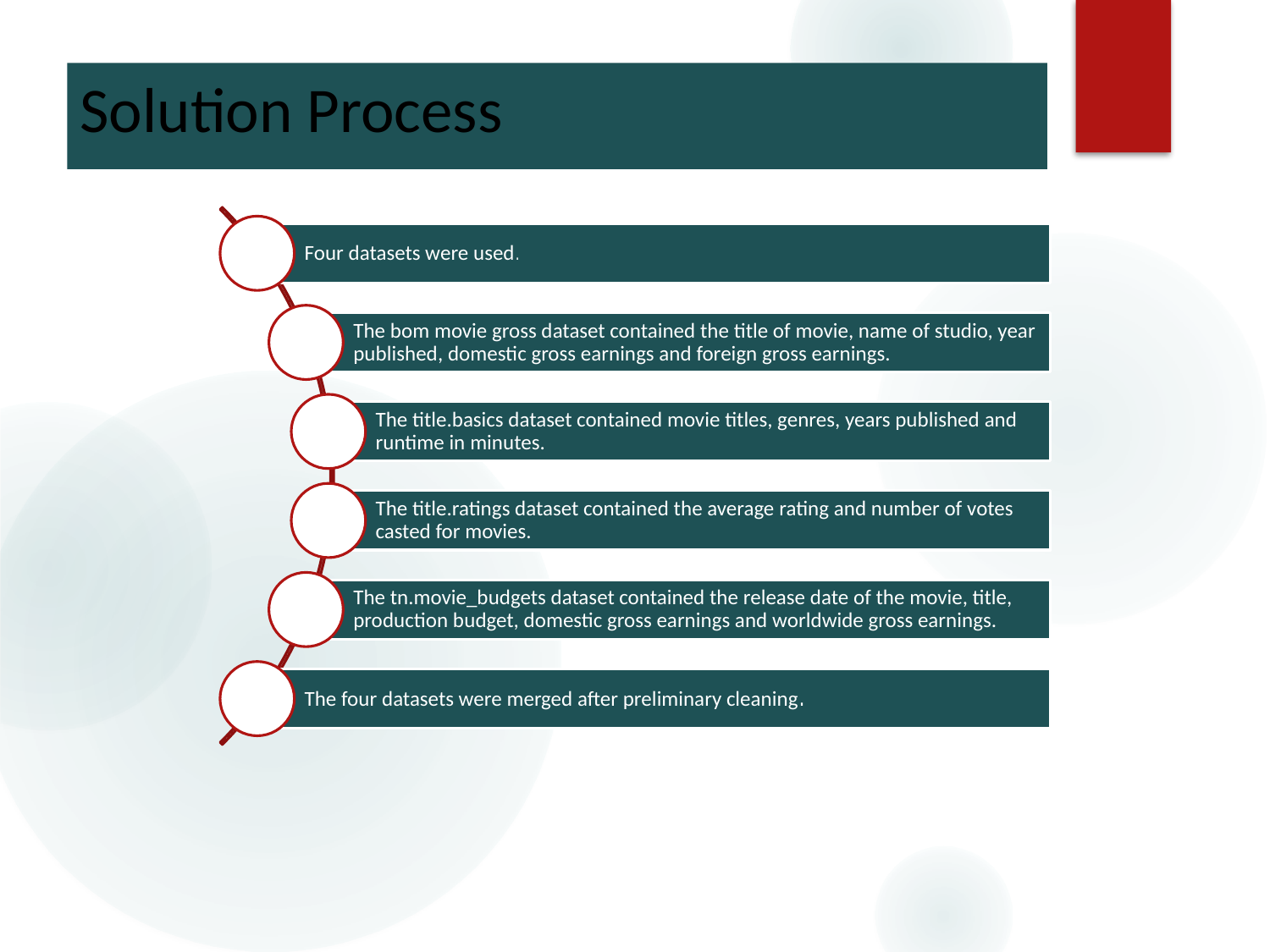

# Solution Process
Four datasets were used.
The bom movie gross dataset contained the title of movie, name of studio, year published, domestic gross earnings and foreign gross earnings.
The title.basics dataset contained movie titles, genres, years published and runtime in minutes.
The title.ratings dataset contained the average rating and number of votes casted for movies.
The tn.movie_budgets dataset contained the release date of the movie, title, production budget, domestic gross earnings and worldwide gross earnings.
The four datasets were merged after preliminary cleaning.